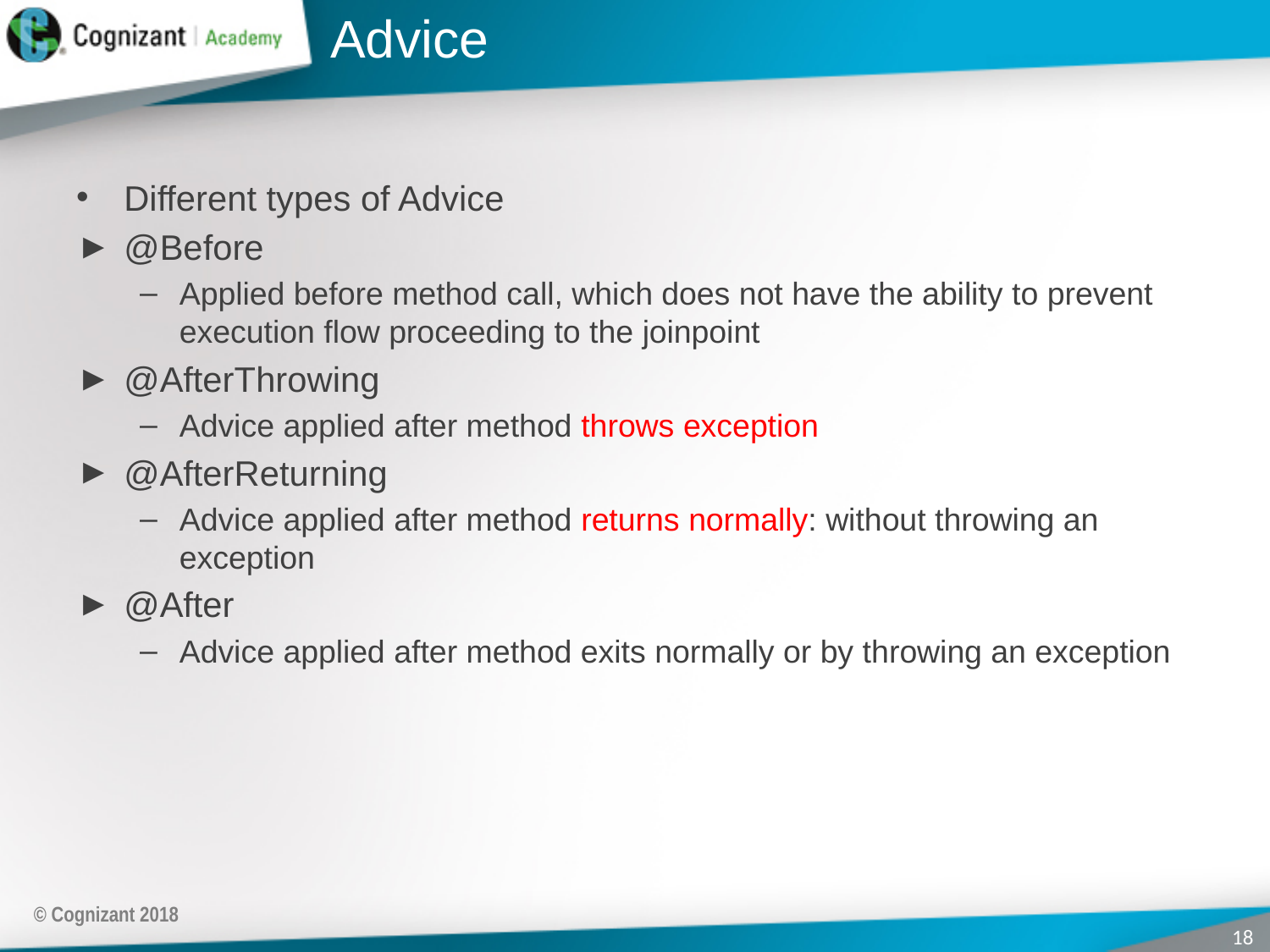

# Advice
Different types of Advice
@Before
Applied before method call, which does not have the ability to prevent execution flow proceeding to the joinpoint
@AfterThrowing
Advice applied after method throws exception
@AfterReturning
Advice applied after method returns normally: without throwing an exception
@After
Advice applied after method exits normally or by throwing an exception

© Cognizant 2018
18